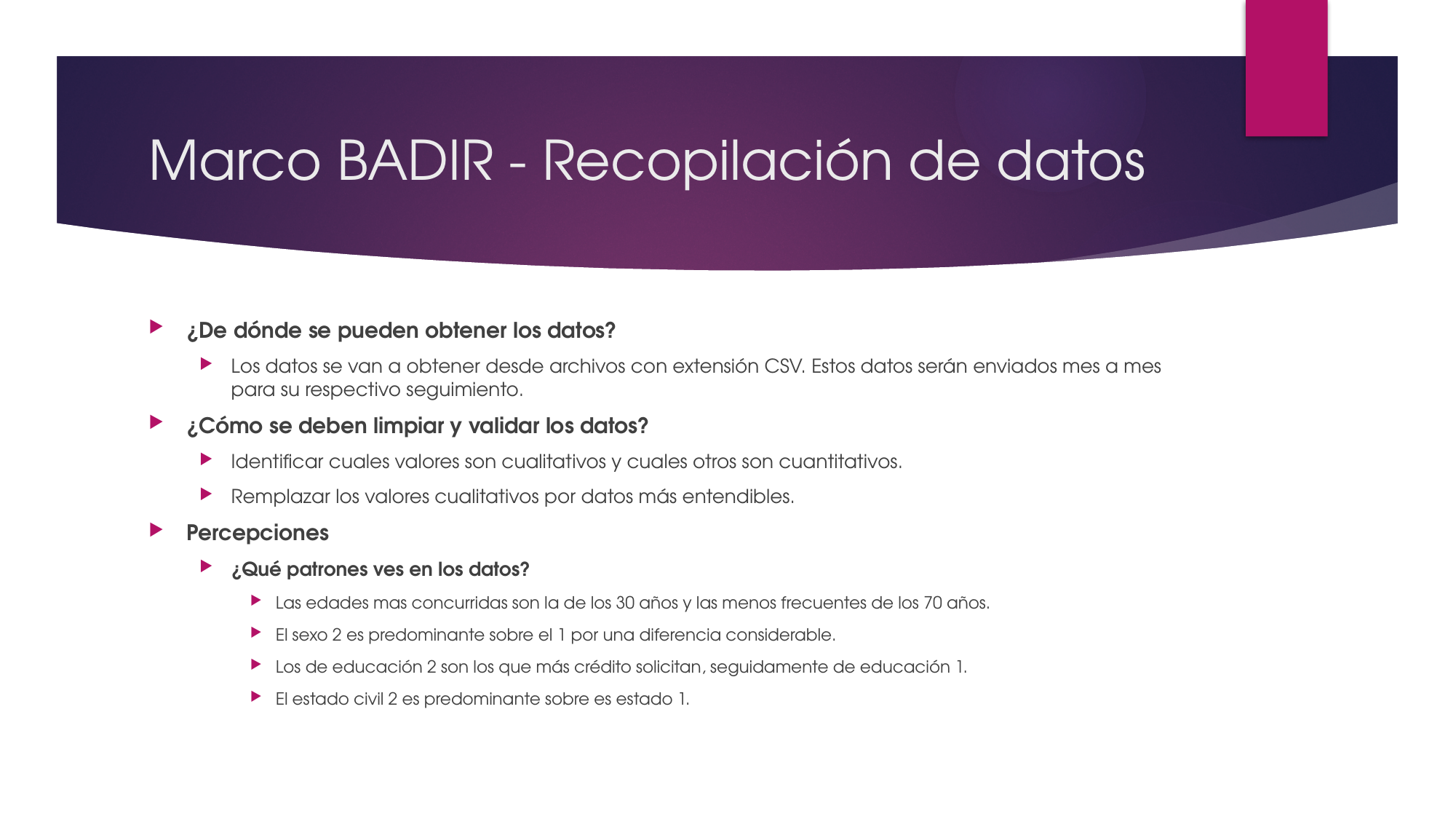

# Marco BADIR - Recopilación de datos
¿De dónde se pueden obtener los datos?
Los datos se van a obtener desde archivos con extensión CSV. Estos datos serán enviados mes a mes para su respectivo seguimiento.
¿Cómo se deben limpiar y validar los datos?
Identificar cuales valores son cualitativos y cuales otros son cuantitativos.
Remplazar los valores cualitativos por datos más entendibles.
Percepciones
¿Qué patrones ves en los datos?
Las edades mas concurridas son la de los 30 años y las menos frecuentes de los 70 años.
El sexo 2 es predominante sobre el 1 por una diferencia considerable.
Los de educación 2 son los que más crédito solicitan, seguidamente de educación 1.
El estado civil 2 es predominante sobre es estado 1.